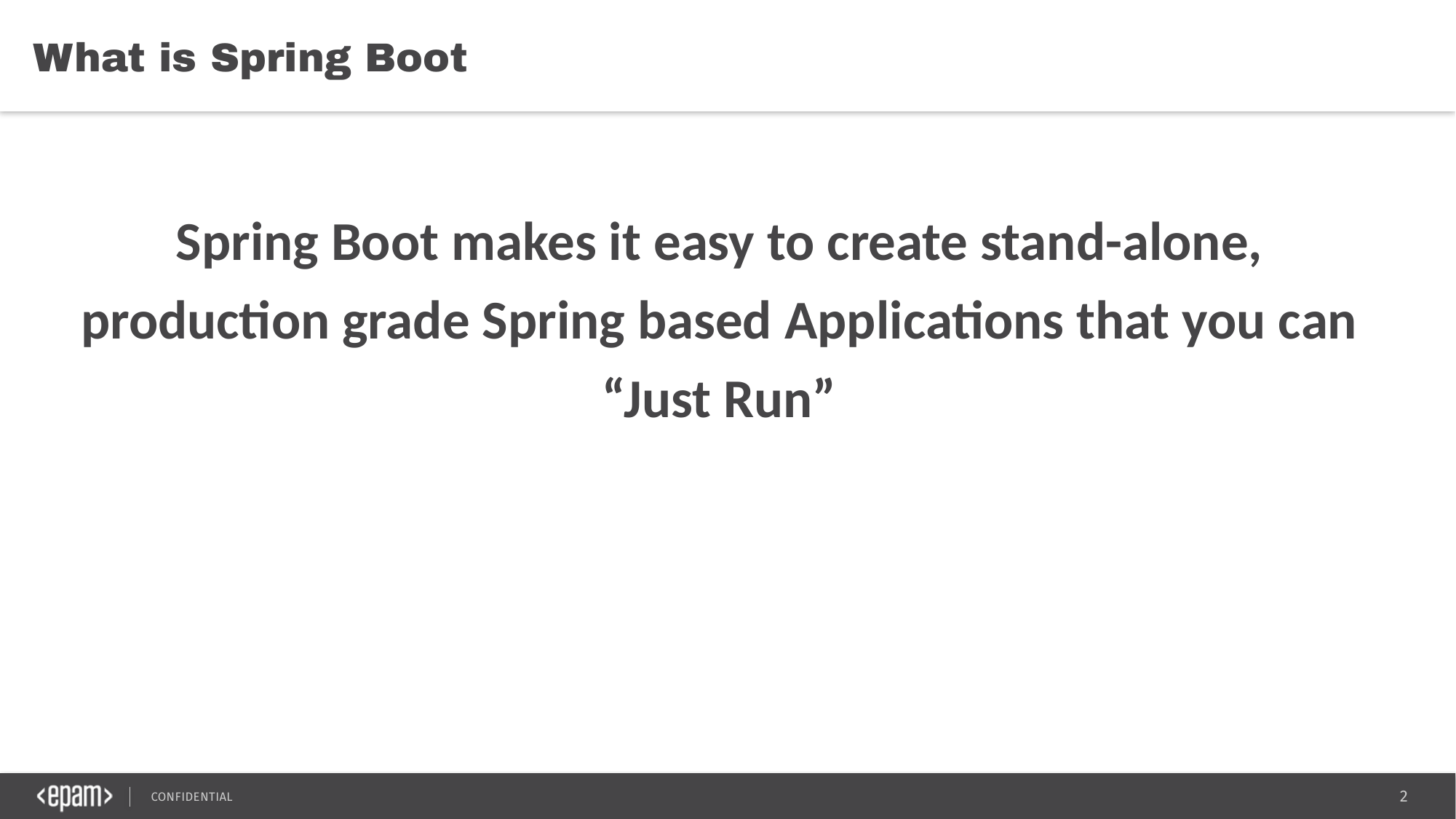

What is Spring Boot

Spring Boot makes it easy to create stand-alone, production grade Spring based Applications that you can “Just Run”